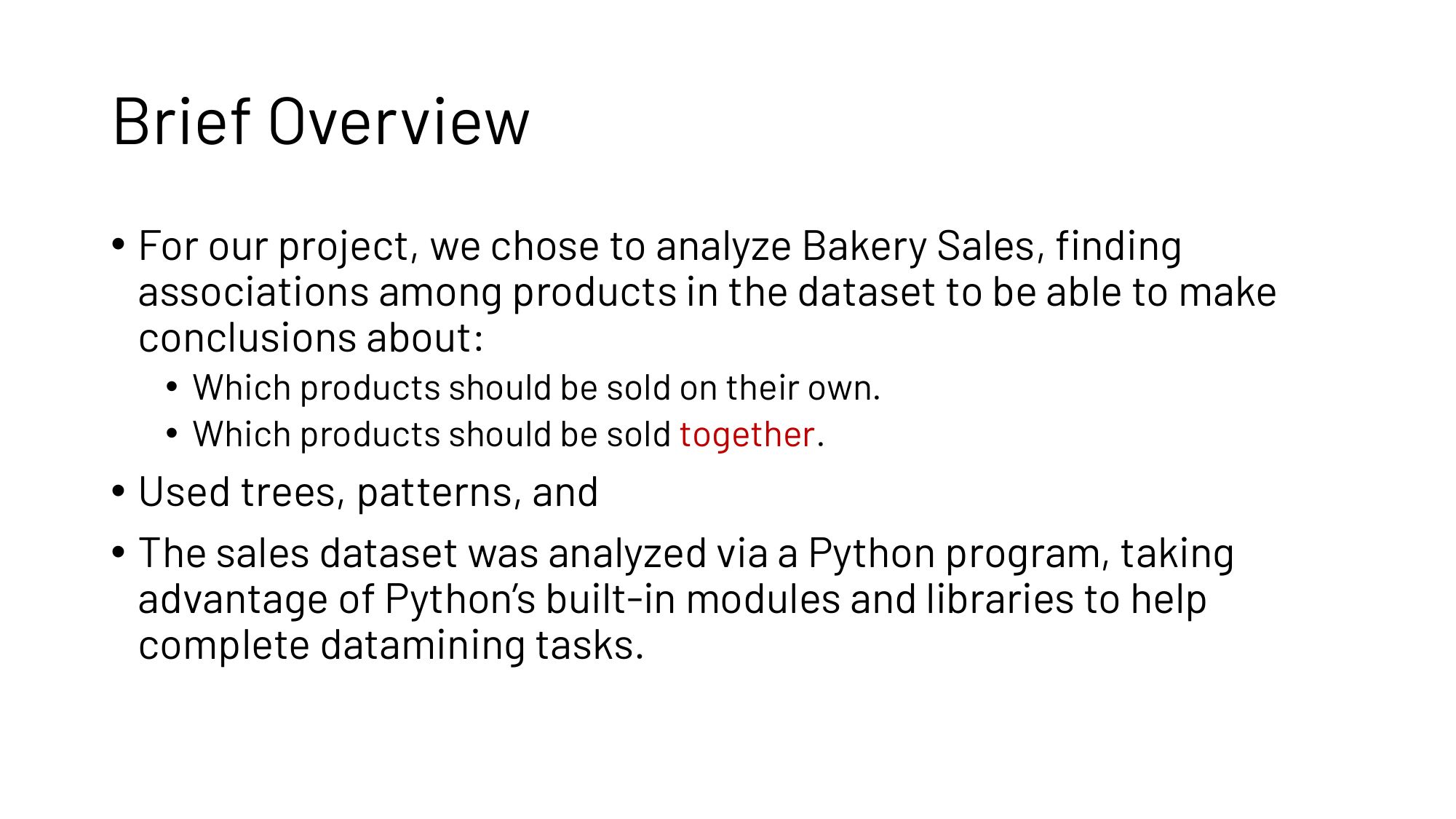

# Brief Overview
For our project, we chose to analyze Bakery Sales, finding associations among products in the dataset to be able to make conclusions about:
Which products should be sold on their own.
Which products should be sold together.
Used trees, patterns, and
The sales dataset was analyzed via a Python program, taking advantage of Python’s built-in modules and libraries to help complete datamining tasks.